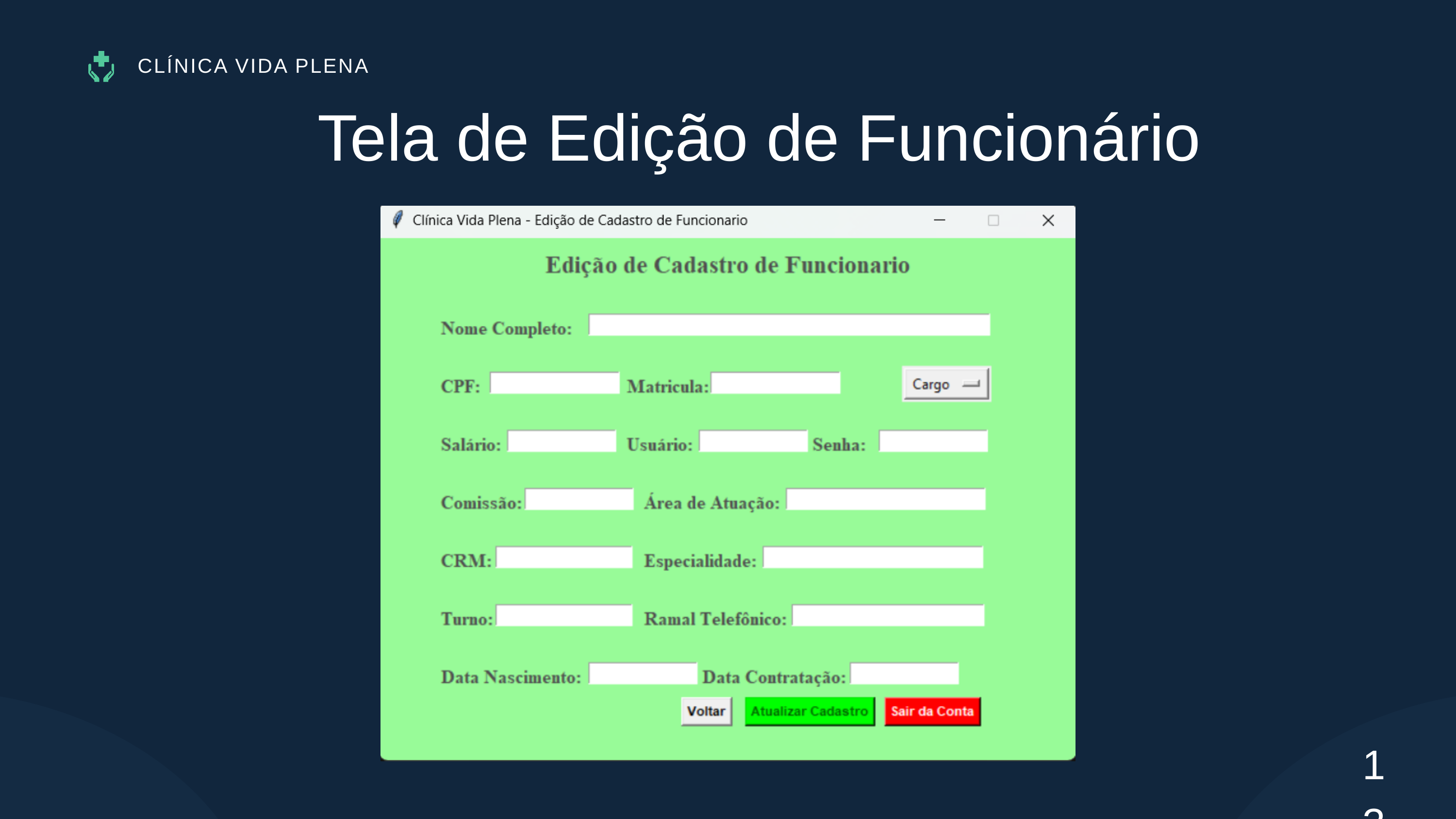

CLÍNICA VIDA PLENA

Tela de Edição de Funcionário

13